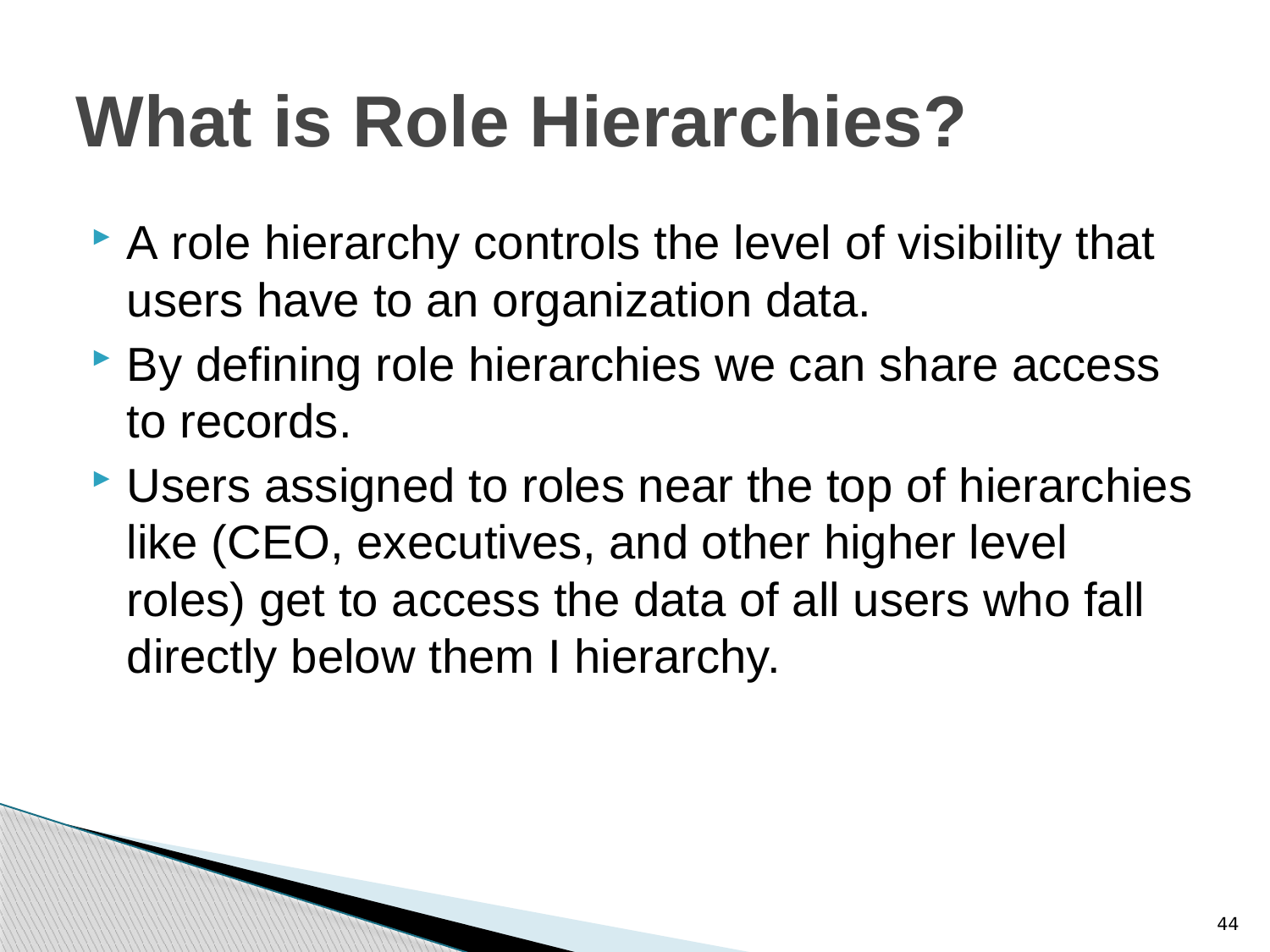

# What is Role Hierarchies?
A role hierarchy controls the level of visibility that users have to an organization data.
By defining role hierarchies we can share access to records.
Users assigned to roles near the top of hierarchies like (CEO, executives, and other higher level roles) get to access the data of all users who fall directly below them I hierarchy.
44